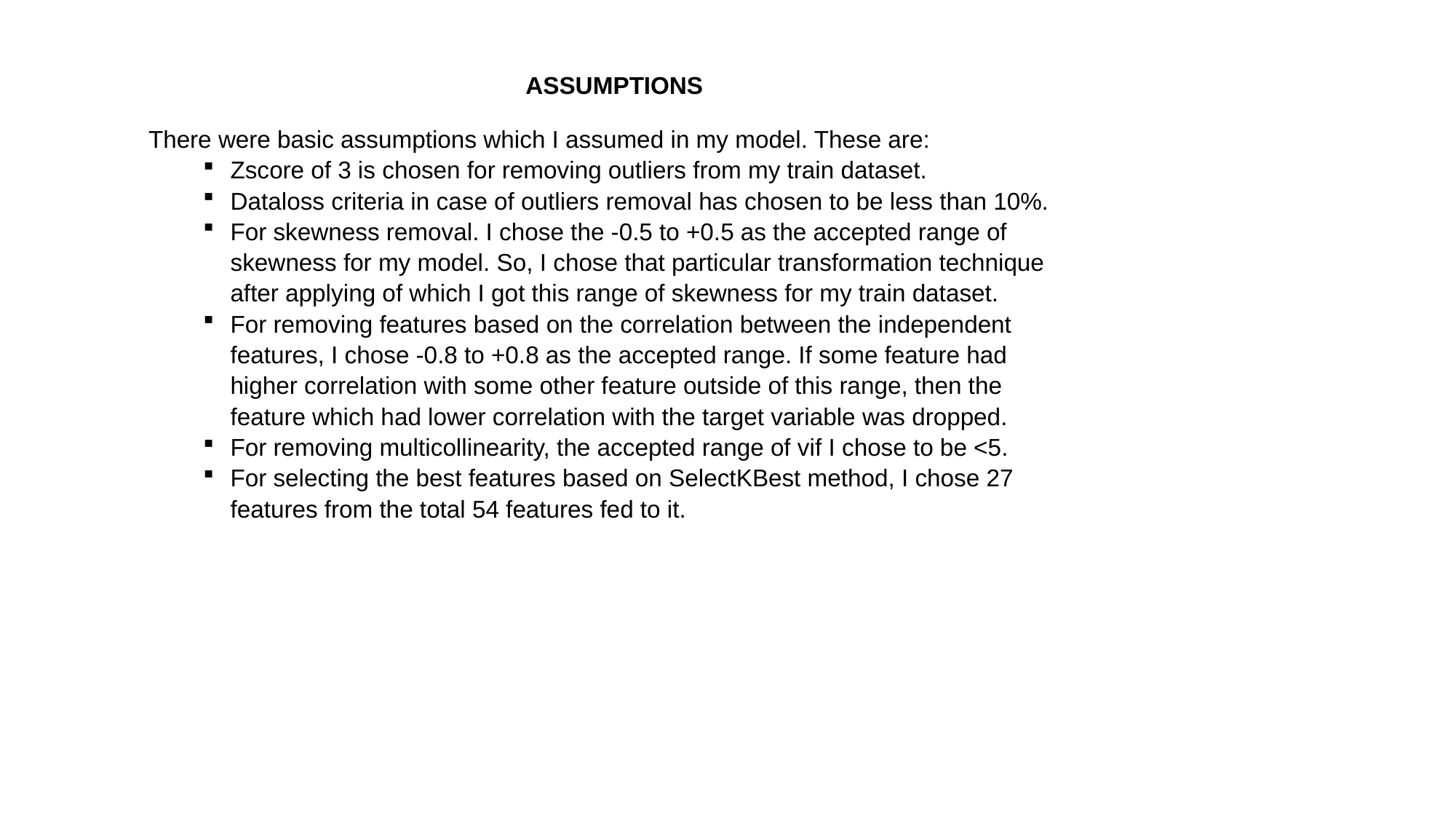

ASSUMPTIONS

There were basic assumptions which I assumed in my model. These are:
Zscore of 3 is chosen for removing outliers from my train dataset.
Dataloss criteria in case of outliers removal has chosen to be less than 10%.
For skewness removal. I chose the -0.5 to +0.5 as the accepted range of skewness for my model. So, I chose that particular transformation technique after applying of which I got this range of skewness for my train dataset.
For removing features based on the correlation between the independent features, I chose -0.8 to +0.8 as the accepted range. If some feature had higher correlation with some other feature outside of this range, then the feature which had lower correlation with the target variable was dropped.
For removing multicollinearity, the accepted range of vif I chose to be <5.
For selecting the best features based on SelectKBest method, I chose 27 features from the total 54 features fed to it.